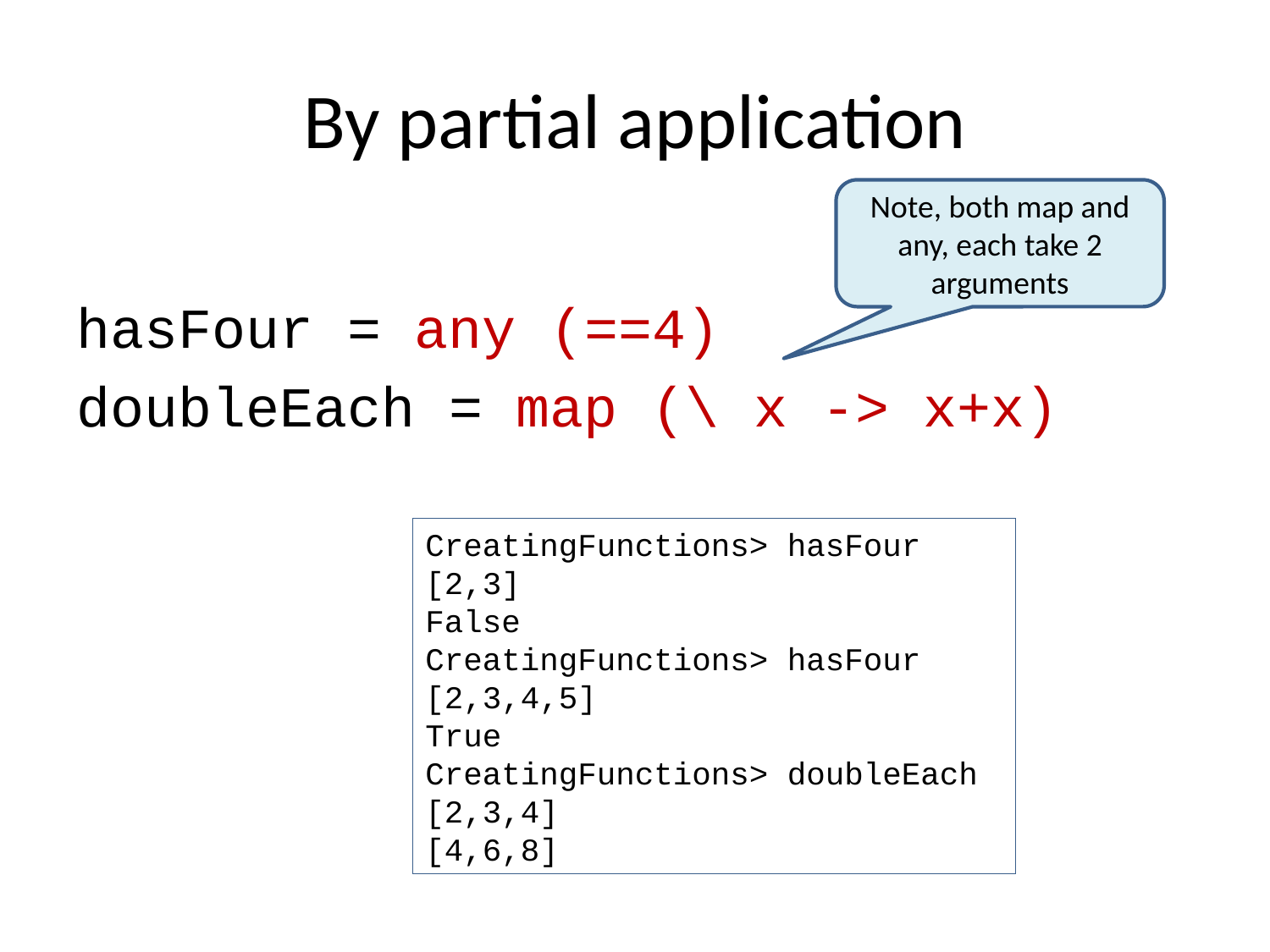

# By partial application
Note, both map and any, each take 2 arguments
hasFour = any (==4)
doubleEach = map (\ x -> x+x)
CreatingFunctions> hasFour [2,3]
False
CreatingFunctions> hasFour [2,3,4,5]
True
CreatingFunctions> doubleEach [2,3,4]
[4,6,8]